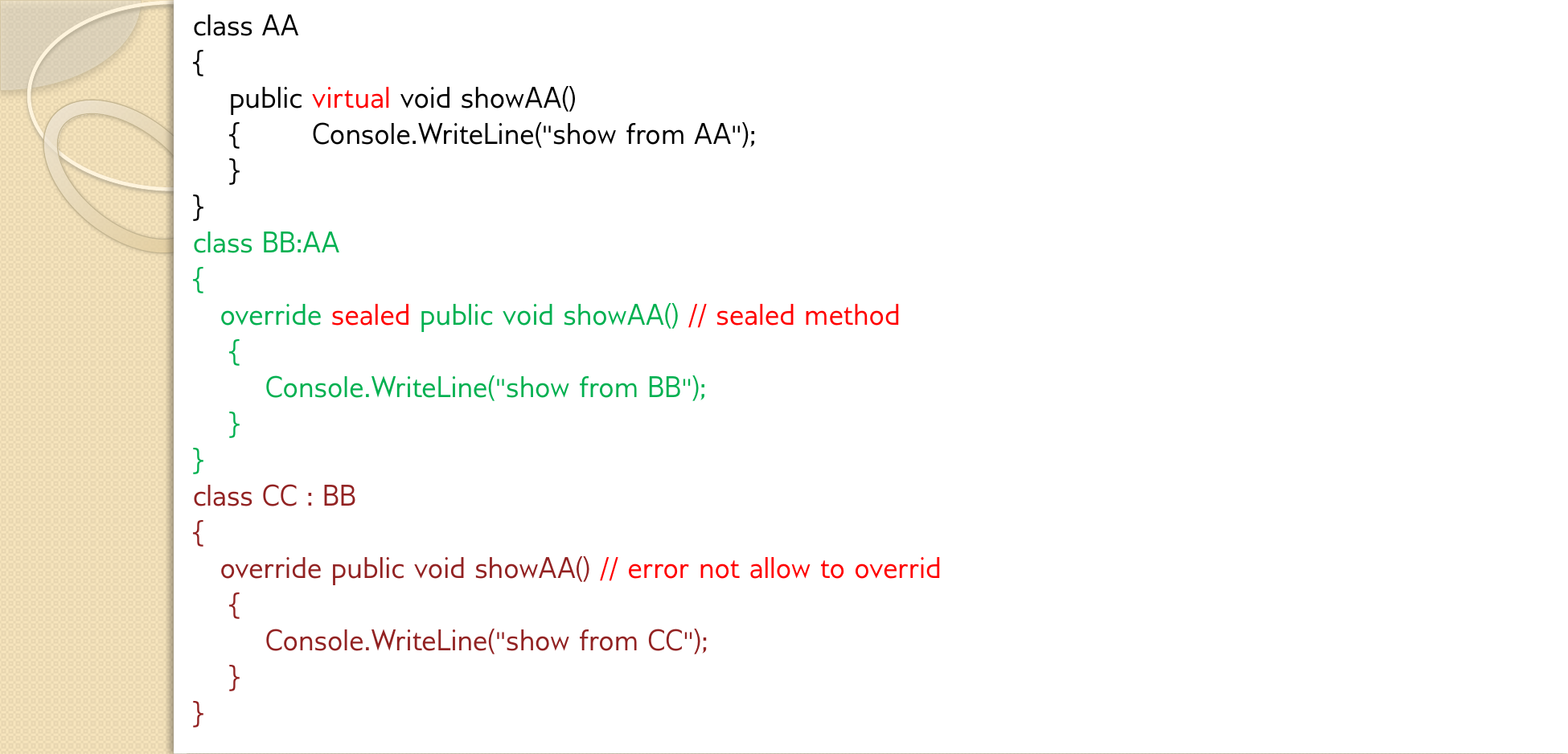

class AA
{
    public virtual void showAA()
    {        Console.WriteLine("show from AA");
    }
}
class BB:AA
{
   override sealed public void showAA() // sealed method
    {
        Console.WriteLine("show from BB");
    }
}
class CC : BB
{
   override public void showAA() // error not allow to overrid
    {
        Console.WriteLine("show from CC");
    }
}